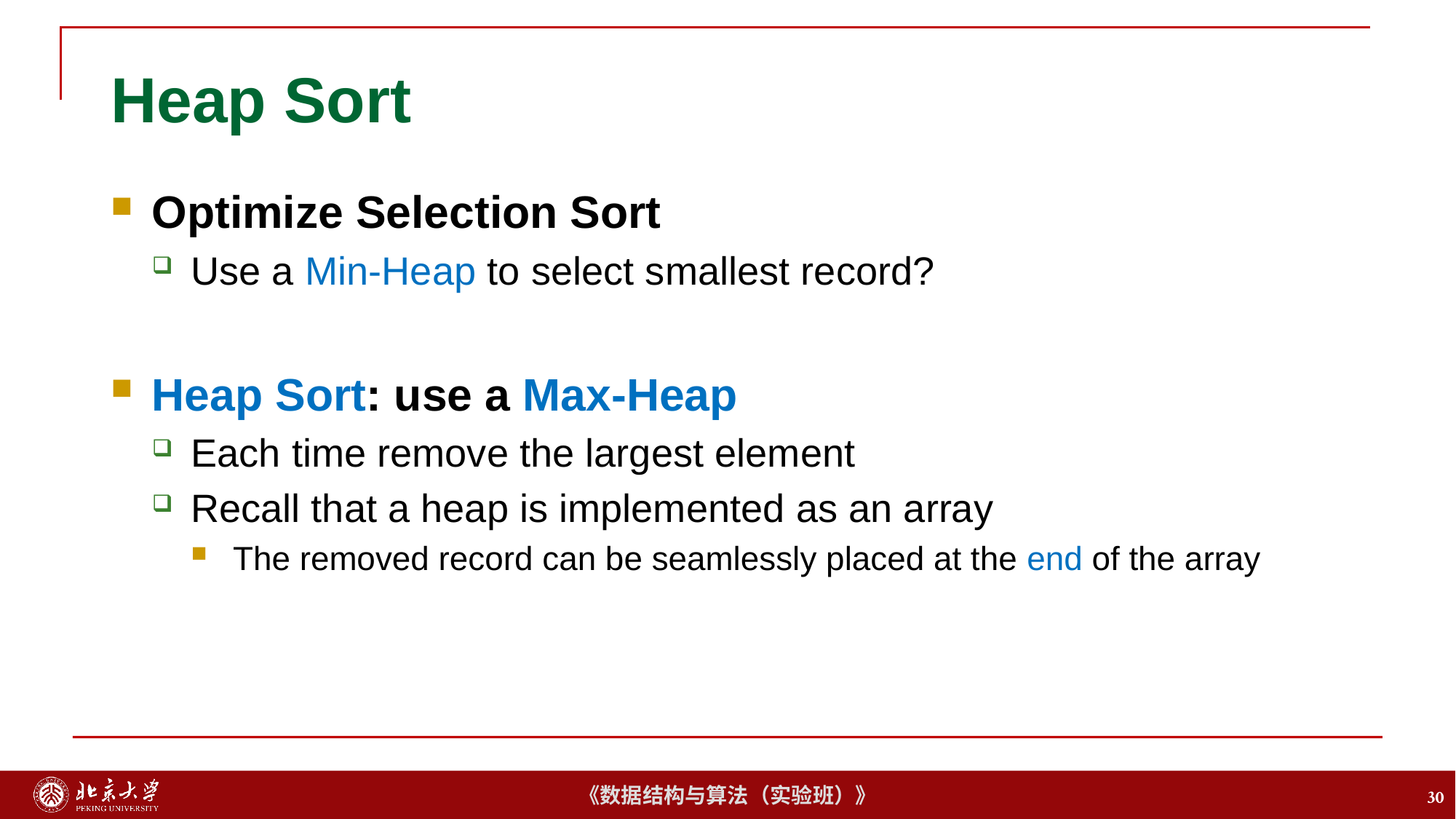

# Heap Sort
Optimize Selection Sort
Use a Min-Heap to select smallest record?

Heap Sort: use a Max-Heap
Each time remove the largest element
Recall that a heap is implemented as an array
The removed record can be seamlessly placed at the end of the array
30